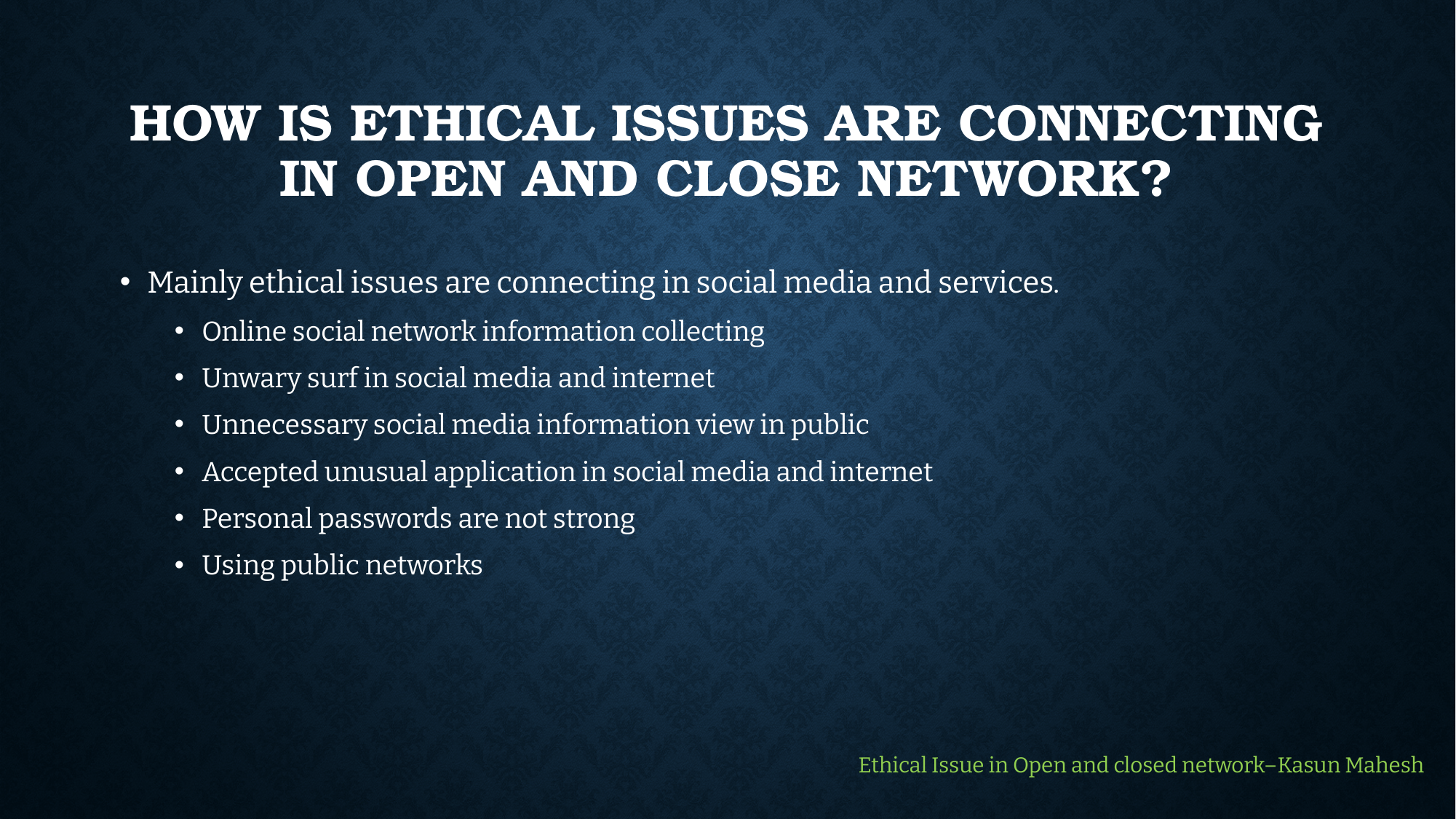

# How is ethical issues are connecting in open and close network?
Mainly ethical issues are connecting in social media and services.
Online social network information collecting
Unwary surf in social media and internet
Unnecessary social media information view in public
Accepted unusual application in social media and internet
Personal passwords are not strong
Using public networks

Ethical Issue in Open and closed network–Kasun Mahesh